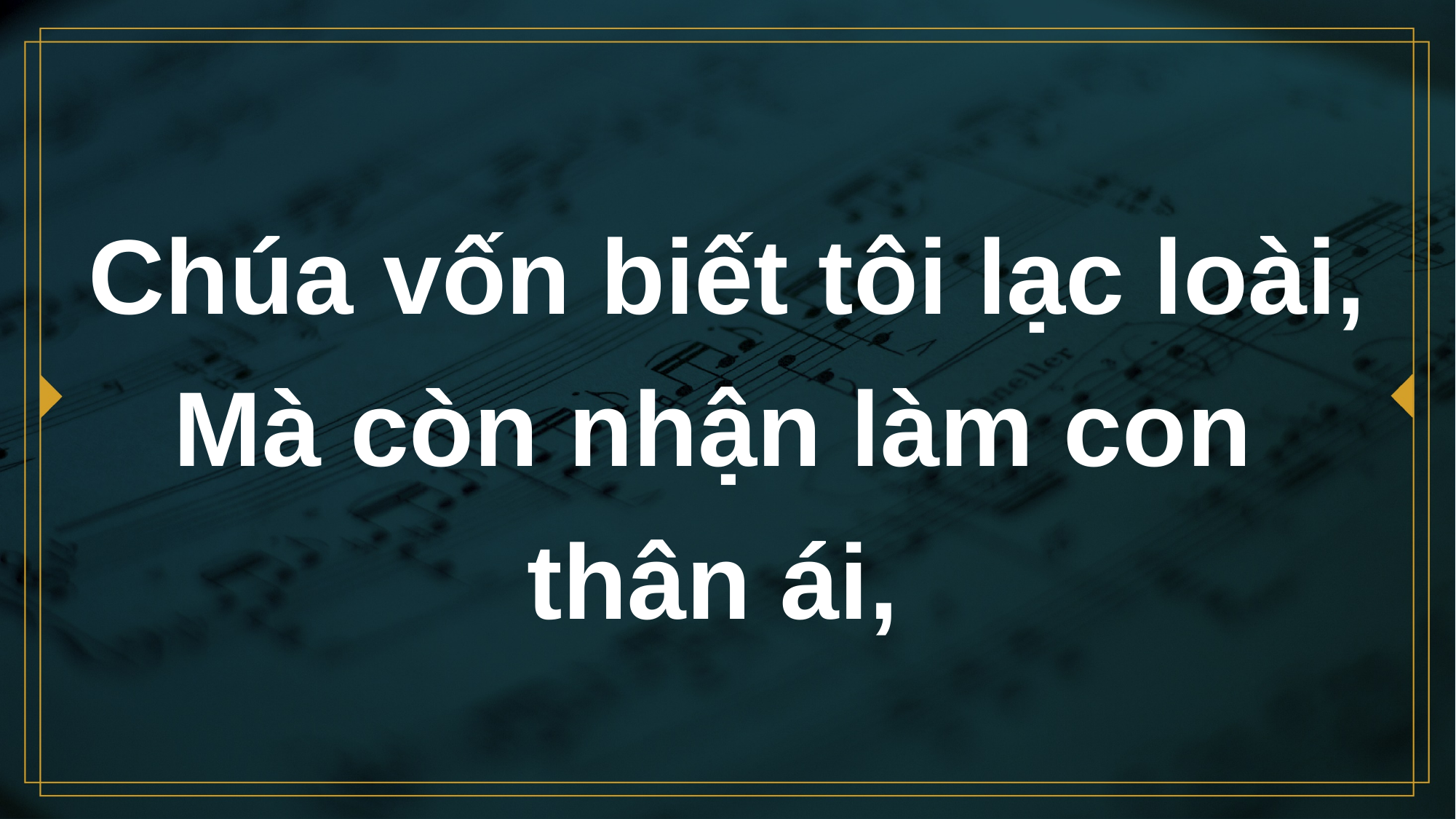

# Chúa vốn biết tôi lạc loài, Mà còn nhận làm con thân ái,